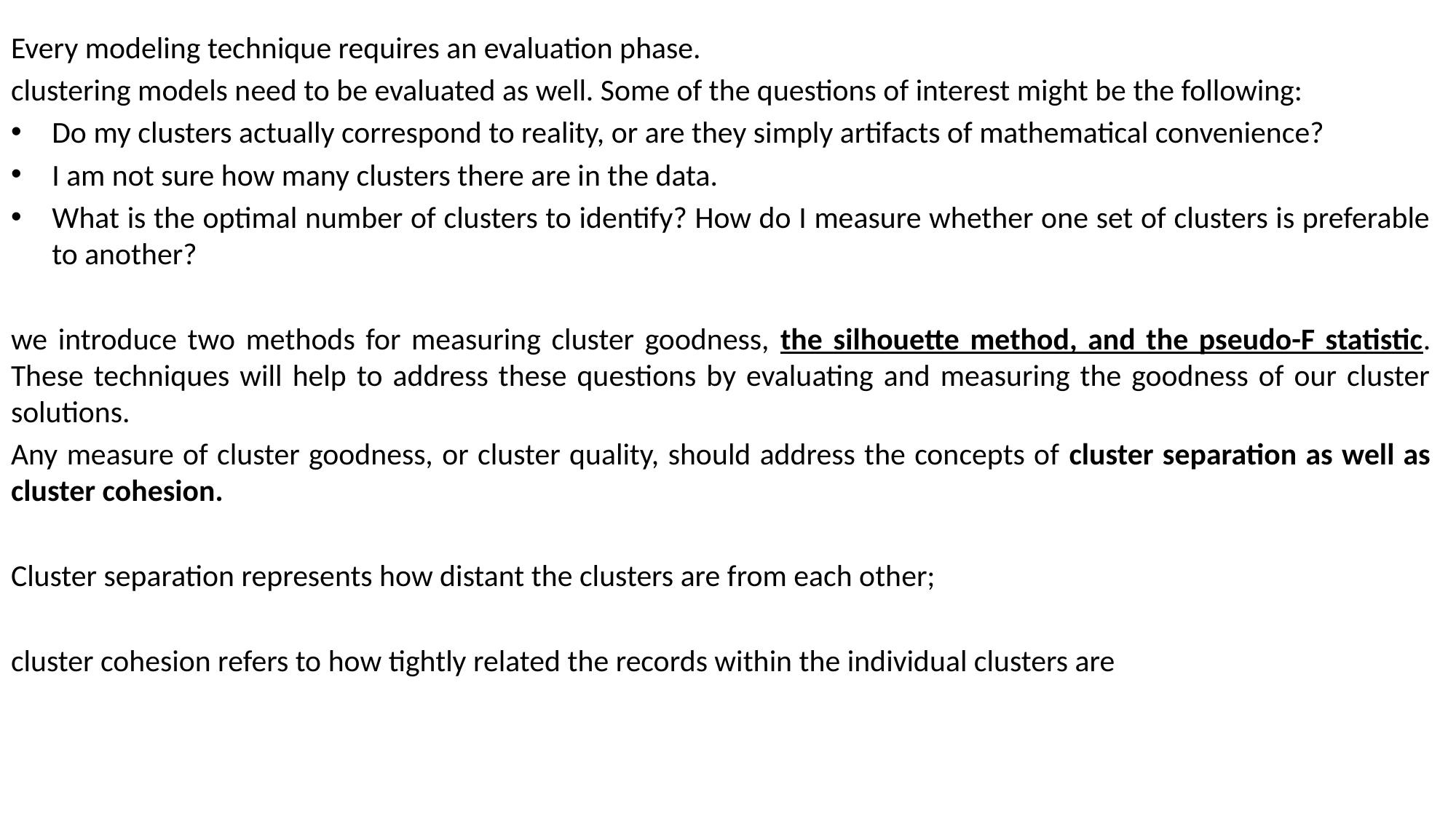

Every modeling technique requires an evaluation phase.
clustering models need to be evaluated as well. Some of the questions of interest might be the following:
Do my clusters actually correspond to reality, or are they simply artifacts of mathematical convenience?
I am not sure how many clusters there are in the data.
What is the optimal number of clusters to identify? How do I measure whether one set of clusters is preferable to another?

we introduce two methods for measuring cluster goodness, the silhouette method, and the pseudo-F statistic. These techniques will help to address these questions by evaluating and measuring the goodness of our cluster solutions.
Any measure of cluster goodness, or cluster quality, should address the concepts of cluster separation as well as cluster cohesion.

Cluster separation represents how distant the clusters are from each other;

cluster cohesion refers to how tightly related the records within the individual clusters are